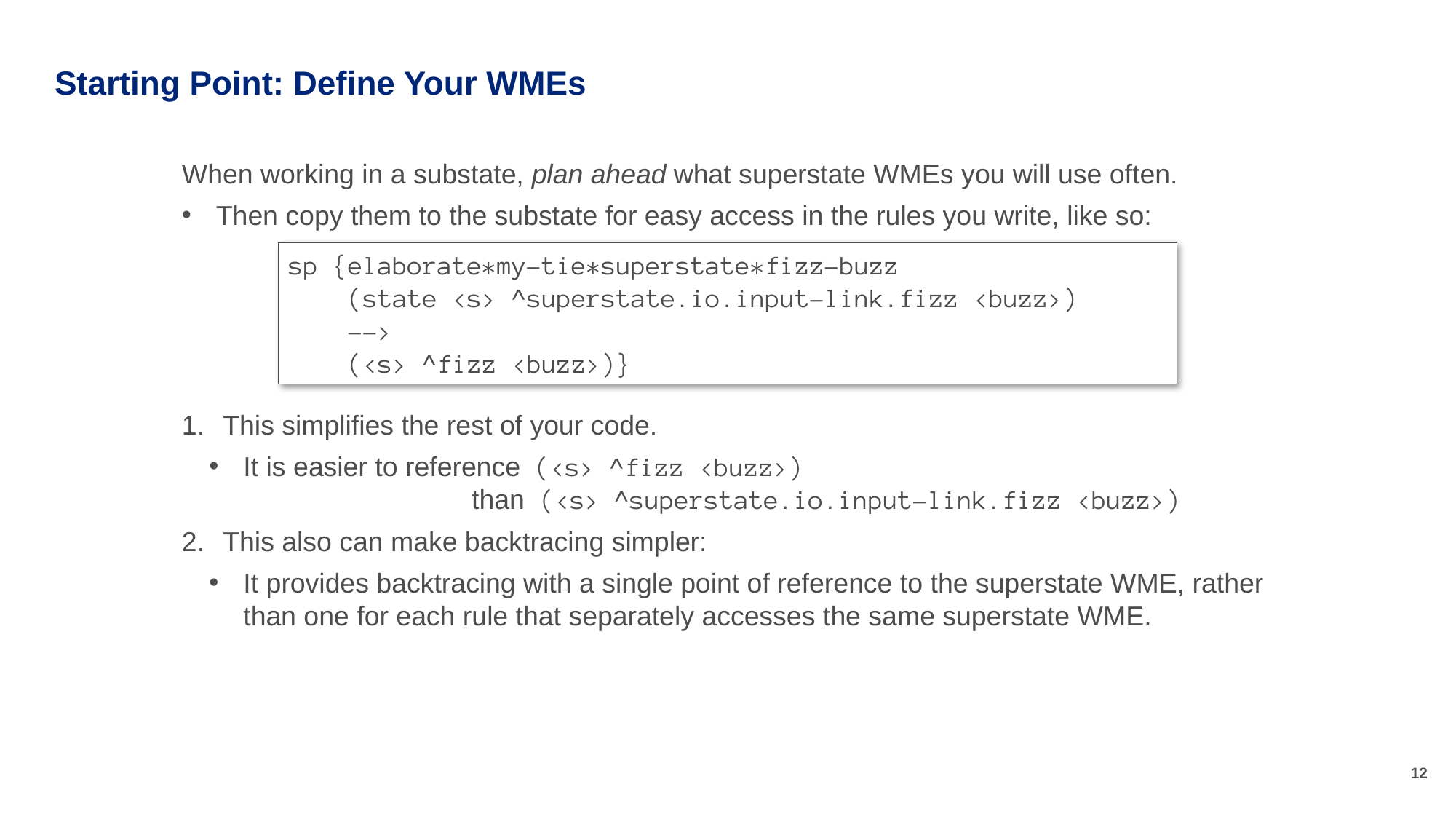

# Starting Point: Define Your WMEs
When working in a substate, plan ahead what superstate WMEs you will use often.
Then copy them to the substate for easy access in the rules you write, like so:

This simplifies the rest of your code.
It is easier to reference  (<s> ^fizz <buzz>)
                              than  (<s> ^superstate.io.input-link.fizz <buzz>)
This also can make backtracing simpler:
It provides backtracing with a single point of reference to the superstate WME, rather than one for each rule that separately accesses the same superstate WME.

sp {elaborate*my-tie*superstate*fizz-buzz
    (state <s> ^superstate.io.input-link.fizz <buzz>)
    -->
    (<s> ^fizz <buzz>)}